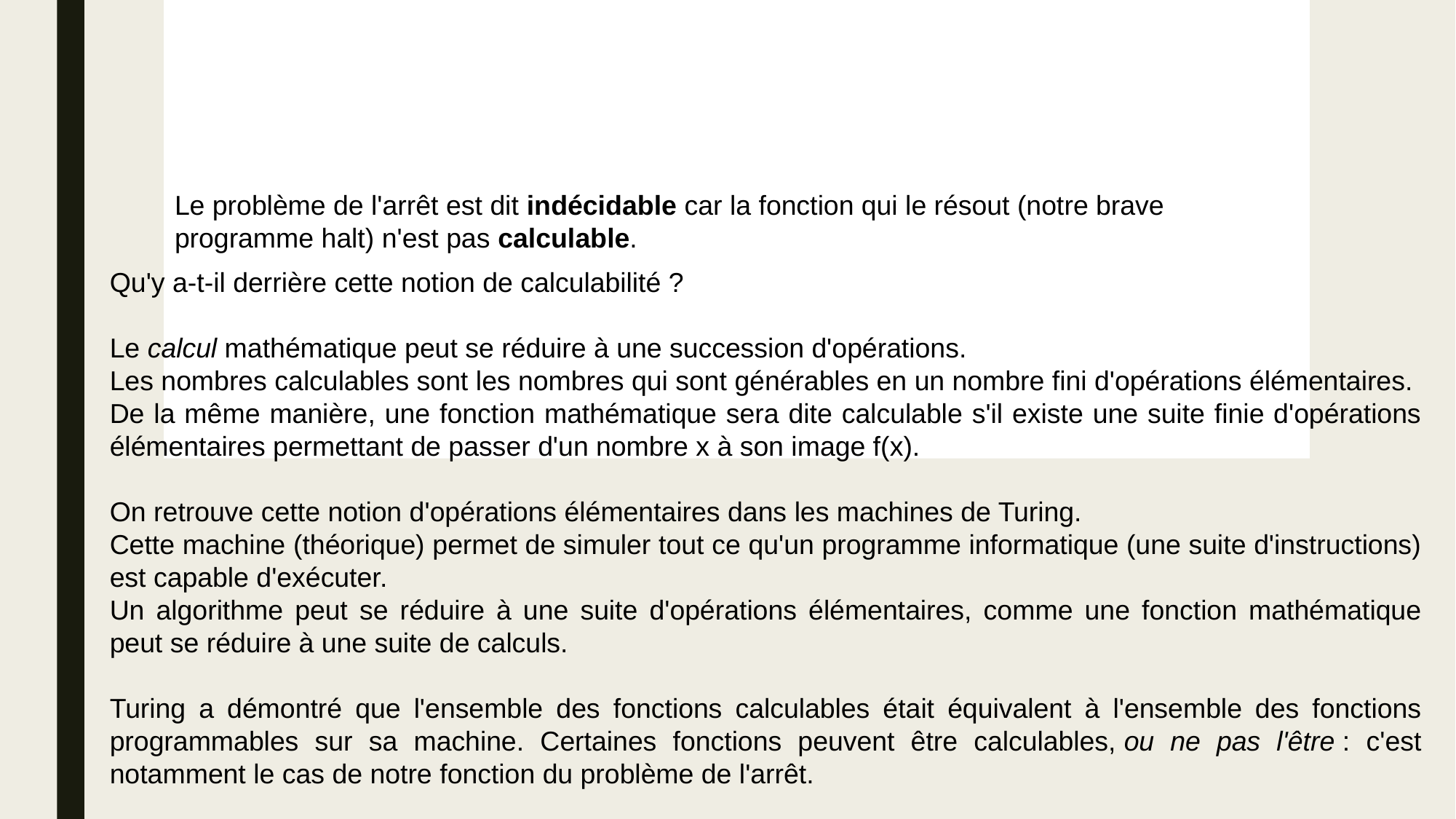

# Calculabilité
Le problème de l'arrêt est dit indécidable car la fonction qui le résout (notre brave programme halt) n'est pas calculable.
Qu'y a-t-il derrière cette notion de calculabilité ?

Le calcul mathématique peut se réduire à une succession d'opérations.
Les nombres calculables sont les nombres qui sont générables en un nombre fini d'opérations élémentaires.
De la même manière, une fonction mathématique sera dite calculable s'il existe une suite finie d'opérations élémentaires permettant de passer d'un nombre x à son image f(x).

On retrouve cette notion d'opérations élémentaires dans les machines de Turing.
Cette machine (théorique) permet de simuler tout ce qu'un programme informatique (une suite d'instructions) est capable d'exécuter.
Un algorithme peut se réduire à une suite d'opérations élémentaires, comme une fonction mathématique peut se réduire à une suite de calculs.

Turing a démontré que l'ensemble des fonctions calculables était équivalent à l'ensemble des fonctions programmables sur sa machine. Certaines fonctions peuvent être calculables, ou ne pas l'être : c'est notamment le cas de notre fonction du problème de l'arrêt.